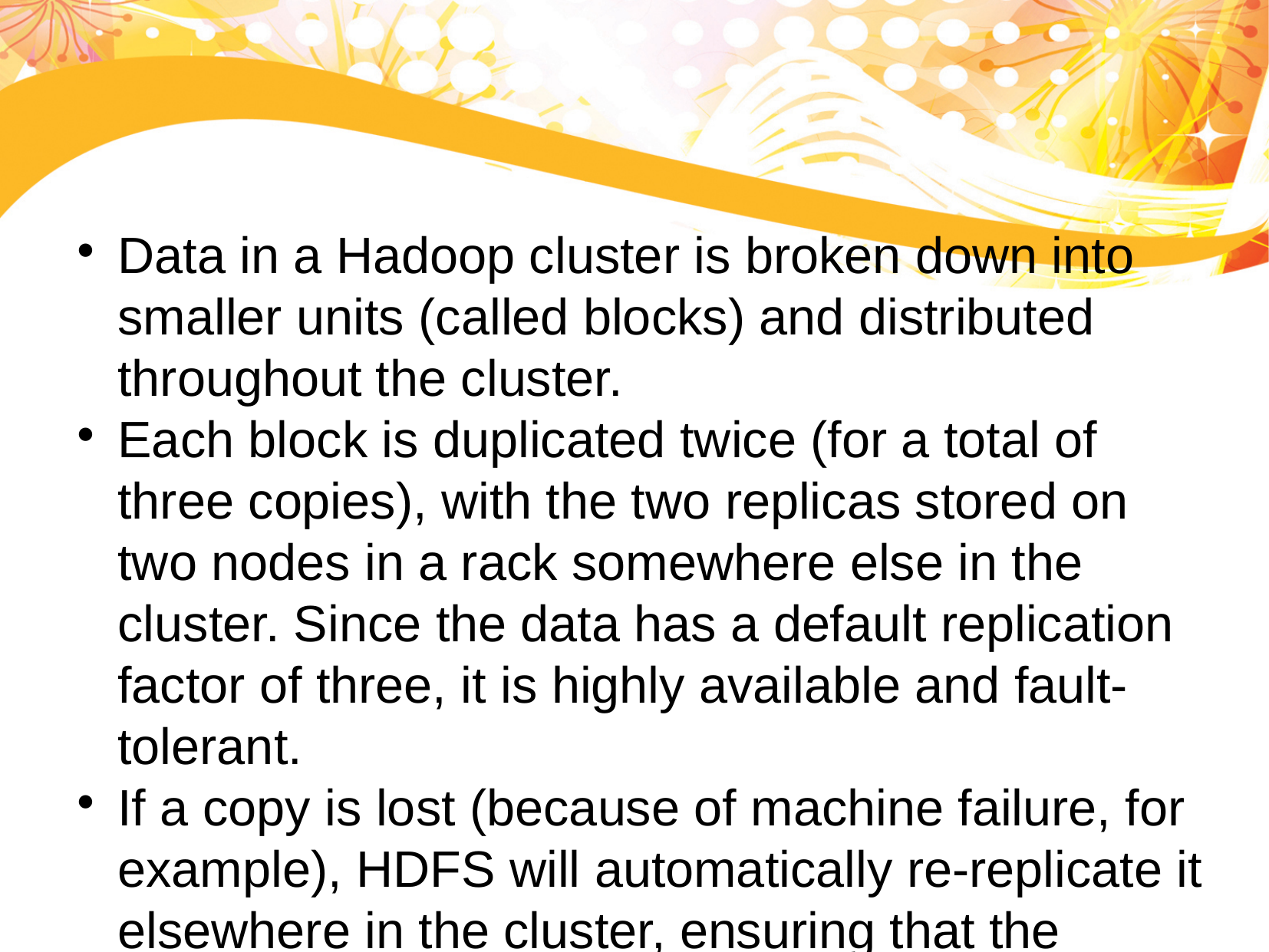

Data in a Hadoop cluster is broken down into smaller units (called blocks) and distributed throughout the cluster.
Each block is duplicated twice (for a total of three copies), with the two replicas stored on two nodes in a rack somewhere else in the cluster. Since the data has a default replication factor of three, it is highly available and fault-tolerant.
If a copy is lost (because of machine failure, for example), HDFS will automatically re-replicate it elsewhere in the cluster, ensuring that the threefold replication factor is maintained.